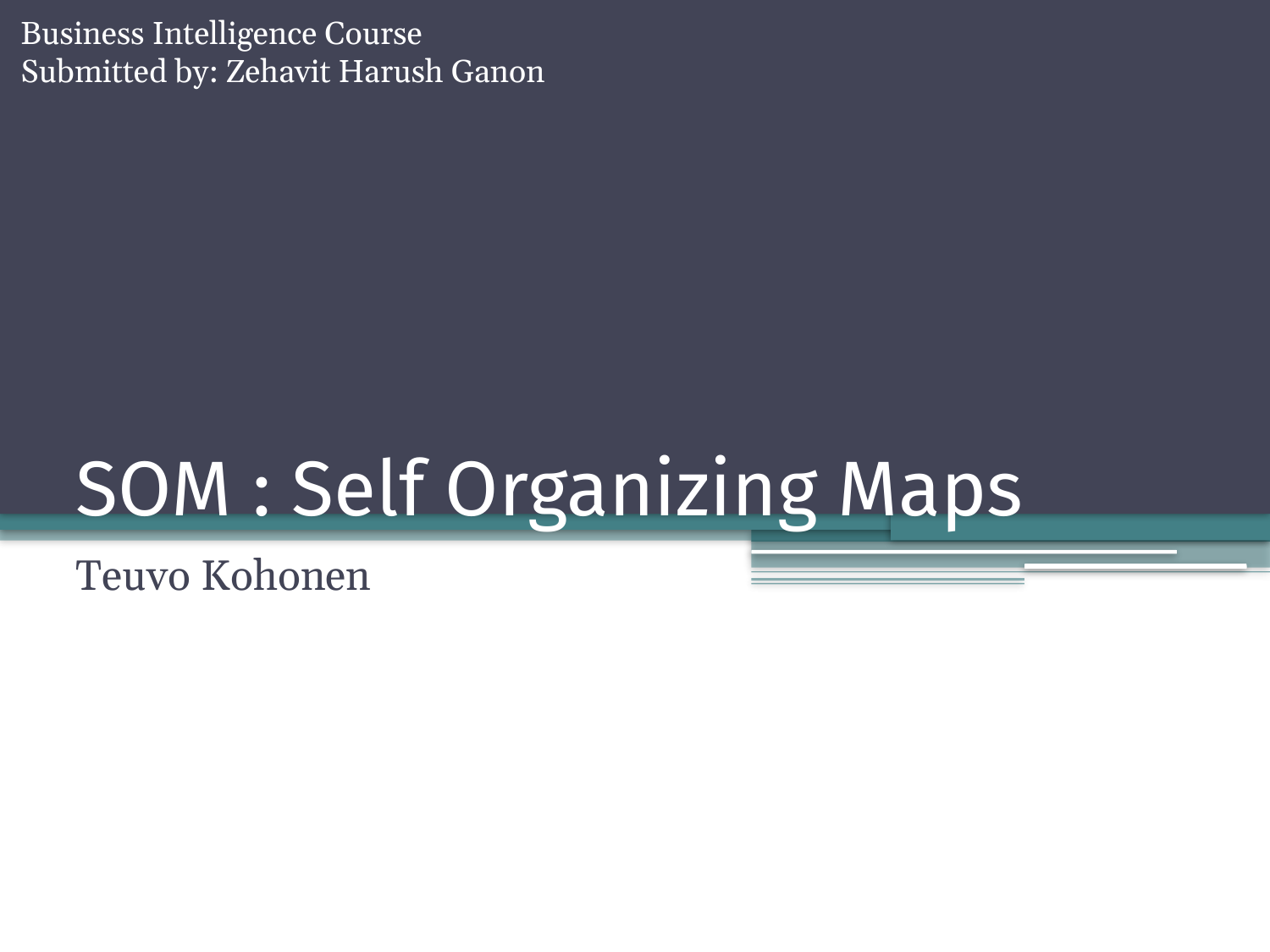

Business Intelligence Course
Submitted by: Zehavit Harush Ganon
# SOM : Self Organizing Maps
Teuvo Kohonen